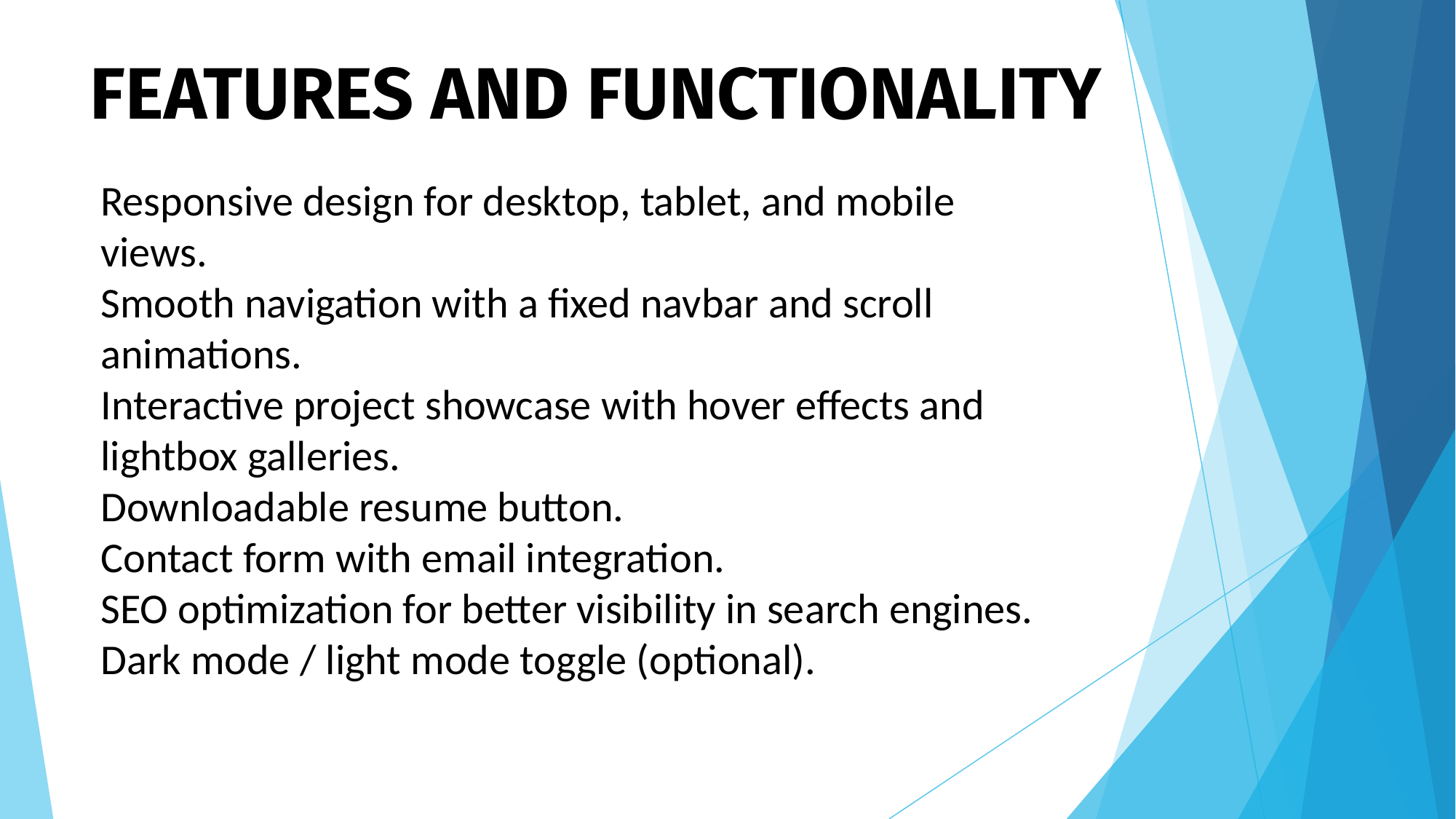

# FEATURES AND FUNCTIONALITY
Responsive design for desktop, tablet, and mobile views.
Smooth navigation with a fixed navbar and scroll animations.
Interactive project showcase with hover effects and lightbox galleries.
Downloadable resume button.
Contact form with email integration.
SEO optimization for better visibility in search engines.
Dark mode / light mode toggle (optional).